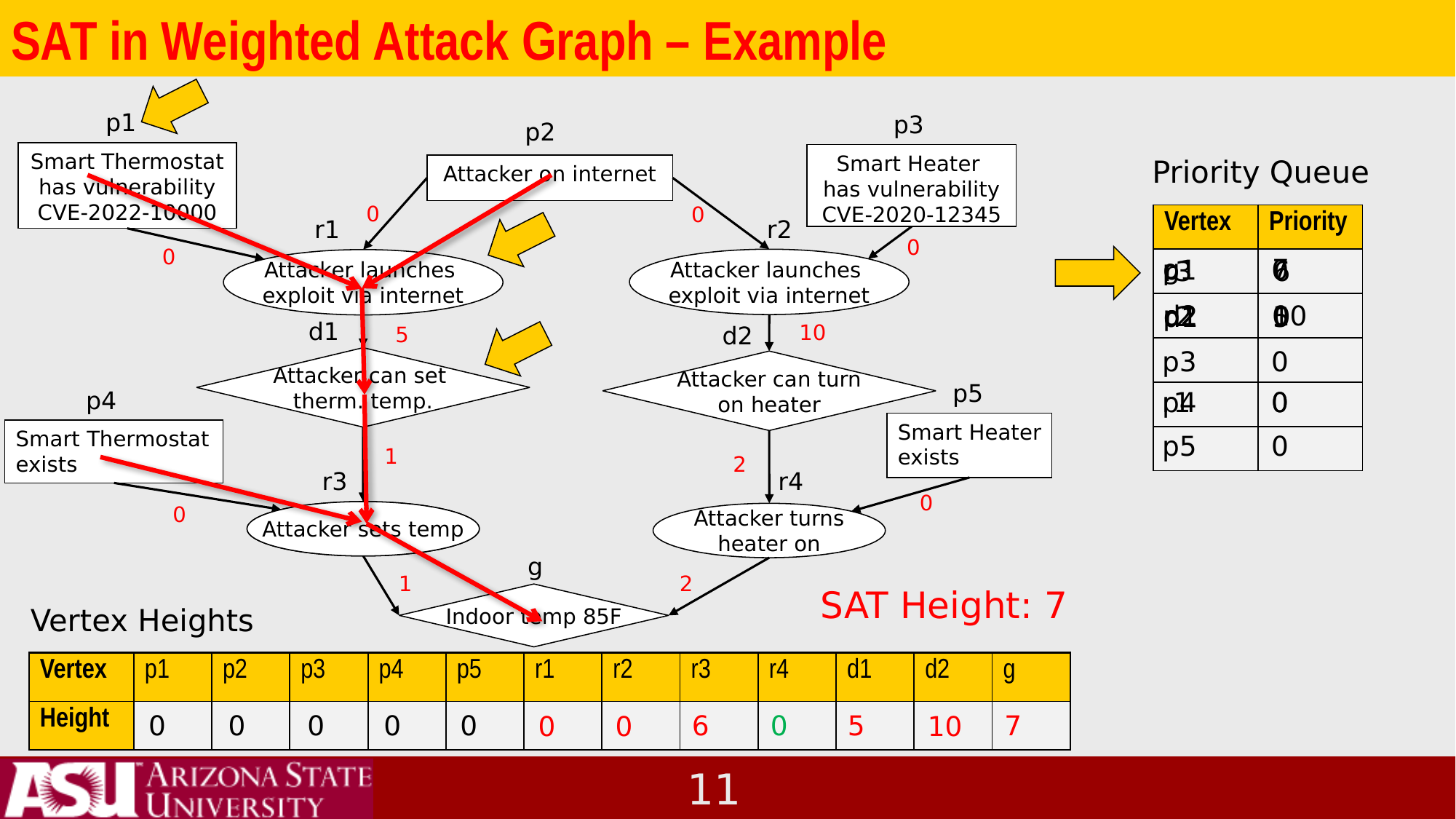

# SAT in Weighted Attack Graph – Example

p1
p3
p2
Smart Thermostat
has vulnerability
CVE-2022-10000
Smart Heater
has vulnerability
CVE-2020-12345
Priority Queue
Attacker on internet
0
0
| Vertex | Priority |
| --- | --- |
|  |  |
|  |  |
|  |  |
|  |  |
|  |  |
| Vertex | Priority |
| --- | --- |
|  |  |

r2
r1
0

0
g	7
p1	0
r3	6
Attacker launches
exploit via internet
Attacker launches
exploit via internet
d2	10
p2	0
r2	0
d1	5
d1
10

d2
5
p3	0
Attacker can set
therm. temp.
Attacker can turn
on heater
p5
p4	0
r1	0
p4
Smart Heater
exists
Smart Thermostat
exists
p5	0
1
2
r3
r4
0
0
Attacker sets temp
Attacker sets temp
Attacker turns
heater on
g
1
2
SAT Height: 7
Indoor temp 85F
Vertex Heights
| Vertex | p1 | p2 | p3 | p4 | p5 | r1 | r2 | r3 | r4 | d1 | d2 | g |
| --- | --- | --- | --- | --- | --- | --- | --- | --- | --- | --- | --- | --- |
| Height |  |  |  |  |  |  |  |  |  |  |  |  |
| Vertex | p1 | p2 | p3 | p4 | p5 | r1 | r2 | r3 | r4 | d1 | d2 | g |
| --- | --- | --- | --- | --- | --- | --- | --- | --- | --- | --- | --- | --- |
| Height |  |  |  |  |  | -∞ | -∞ | -∞ | -∞ | ∞ | ∞ | ∞ |
0
0
0
5
7
0
6
0
0
0
0
0
0
0
10
11